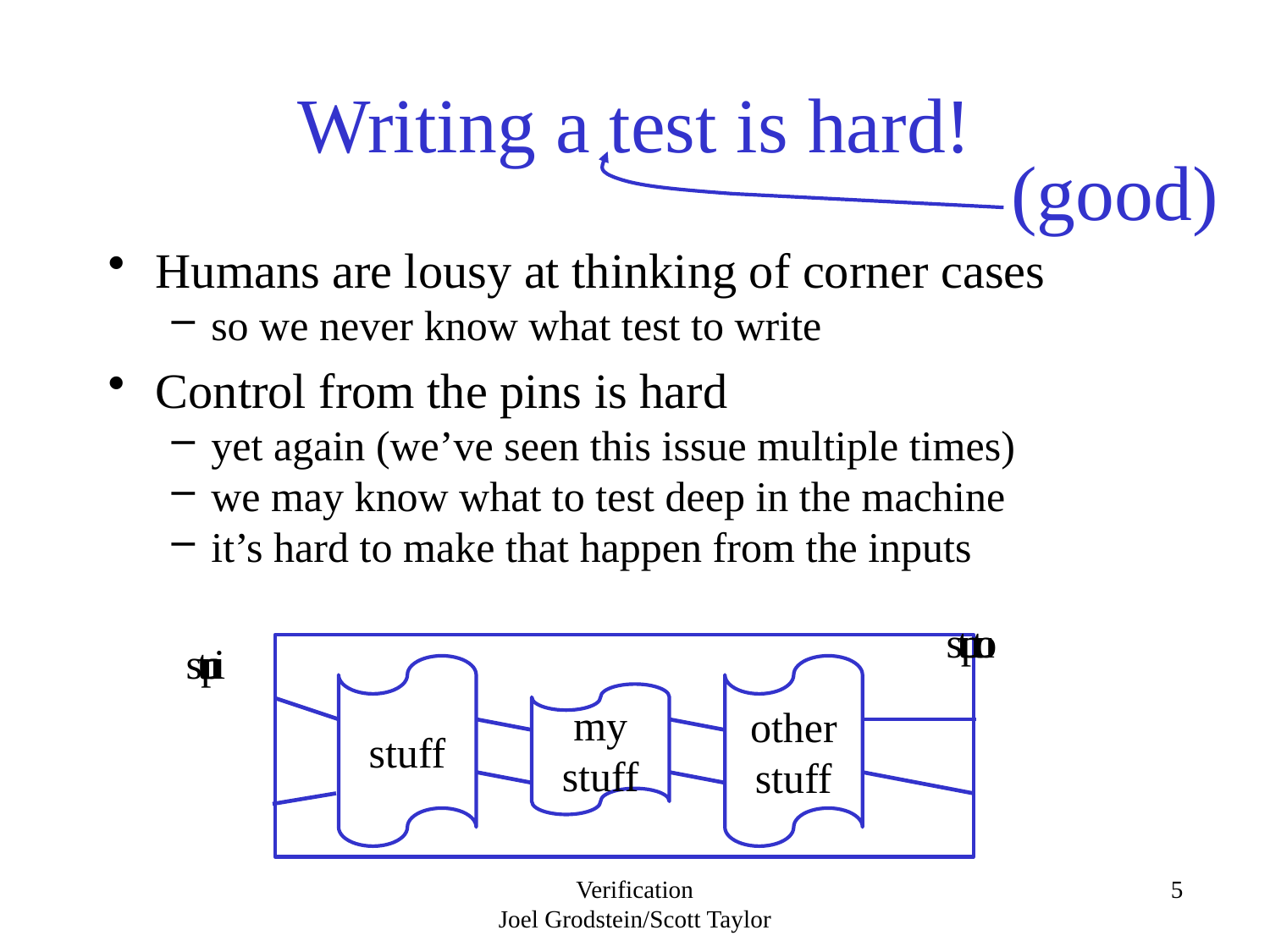

# Writing a test is hard!
(good)

Humans are lousy at thinking of corner cases
so we never know what test to write
Control from the pins is hard
yet again (we’ve seen this issue multiple times)
we may know what to test deep in the machine
it’s hard to make that happen from the inputs

outputs

inputs
stuff
other
stuff
my stuff
Verification
Joel Grodstein/Scott Taylor